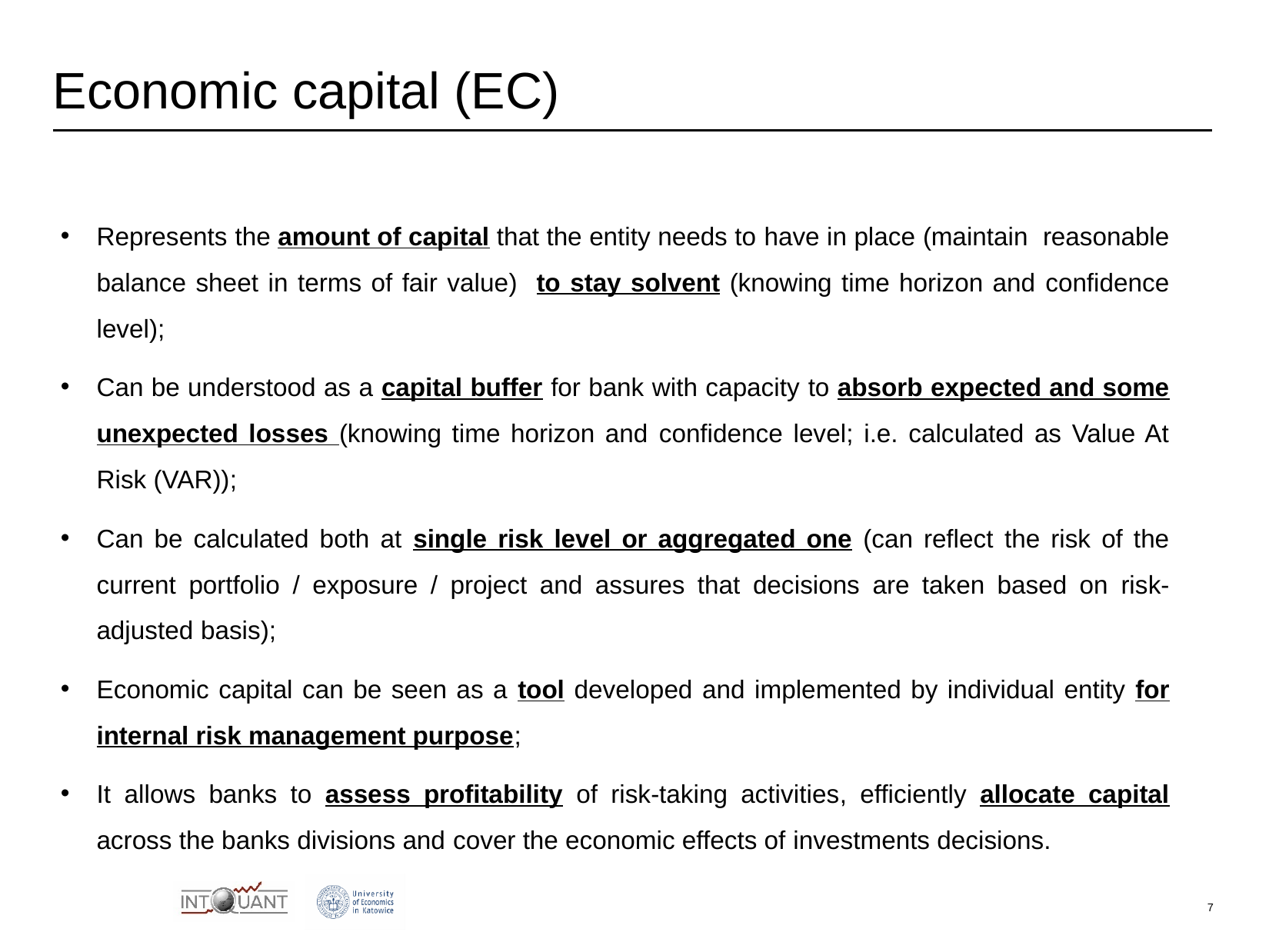

# Economic capital (EC)
Represents the amount of capital that the entity needs to have in place (maintain  reasonable balance sheet in terms of fair value)  to stay solvent (knowing time horizon and confidence level);
Can be understood as a capital buffer for bank with capacity to absorb expected and some unexpected losses (knowing time horizon and confidence level; i.e. calculated as Value At Risk (VAR));
Can be calculated both at single risk level or aggregated one (can reflect the risk of the current portfolio / exposure / project and assures that decisions are taken based on risk-adjusted basis);
Economic capital can be seen as a tool developed and implemented by individual entity for internal risk management purpose;
It allows banks to assess profitability of risk-taking activities, efficiently allocate capital across the banks divisions and cover the economic effects of investments decisions.